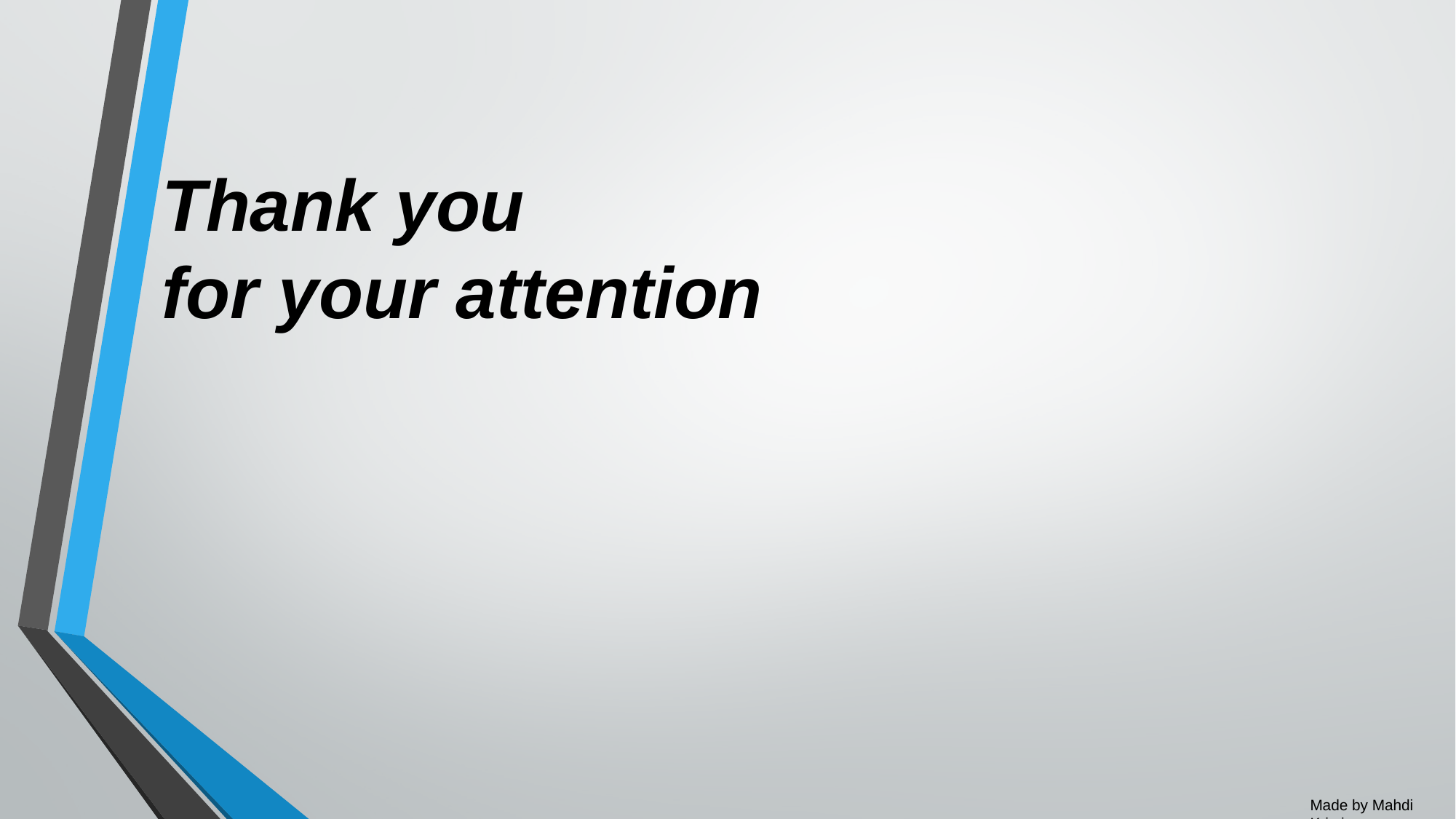

Thank you
for your attention
Made by Mahdi Krimi